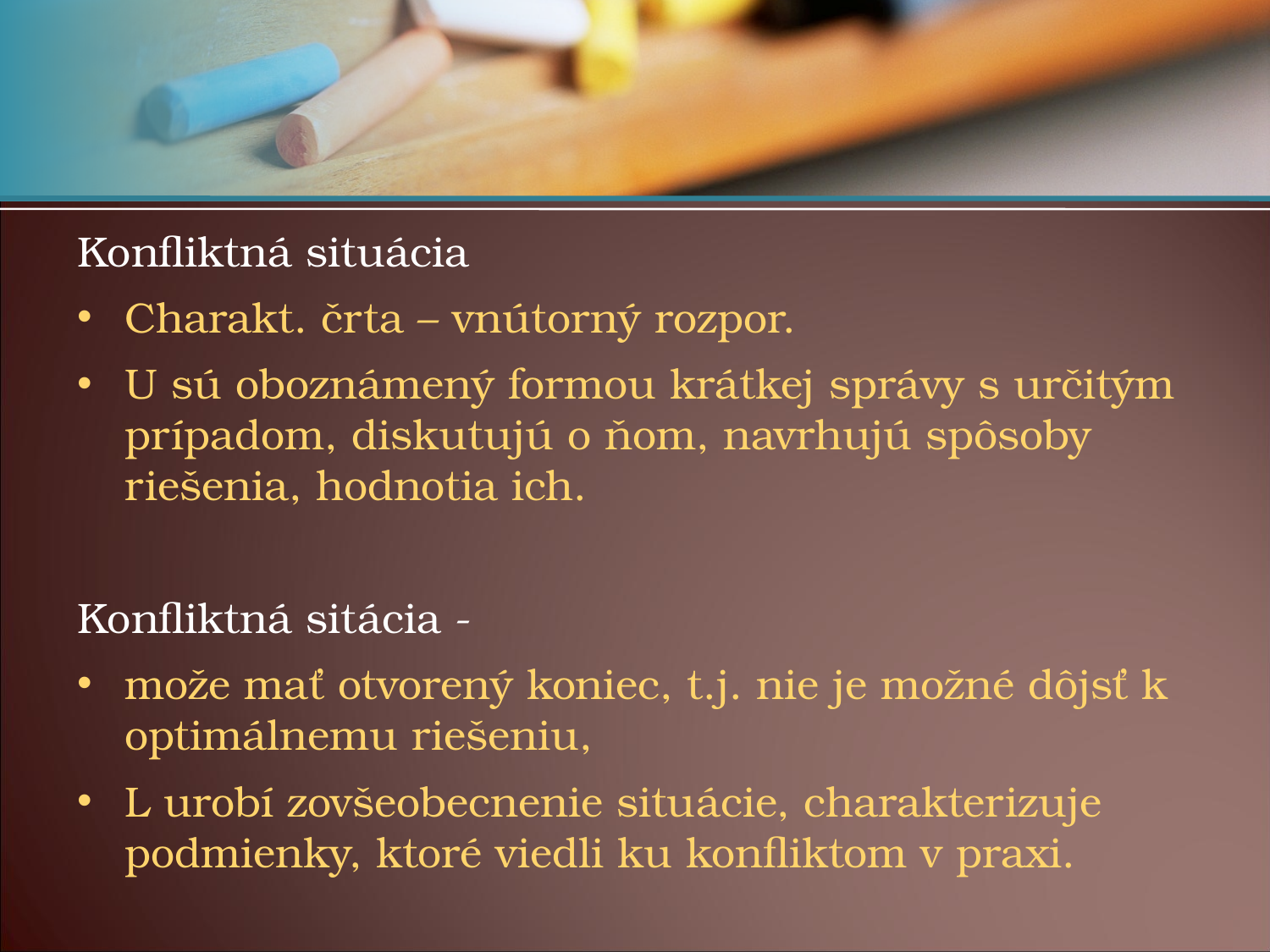

#
Konfliktná situácia
Charakt. črta – vnútorný rozpor.
U sú oboznámený formou krátkej správy s určitým prípadom, diskutujú o ňom, navrhujú spôsoby riešenia, hodnotia ich.

Konfliktná sitácia -
može mať otvorený koniec, t.j. nie je možné dôjsť k optimálnemu riešeniu,
L urobí zovšeobecnenie situácie, charakterizuje podmienky, ktoré viedli ku konfliktom v praxi.